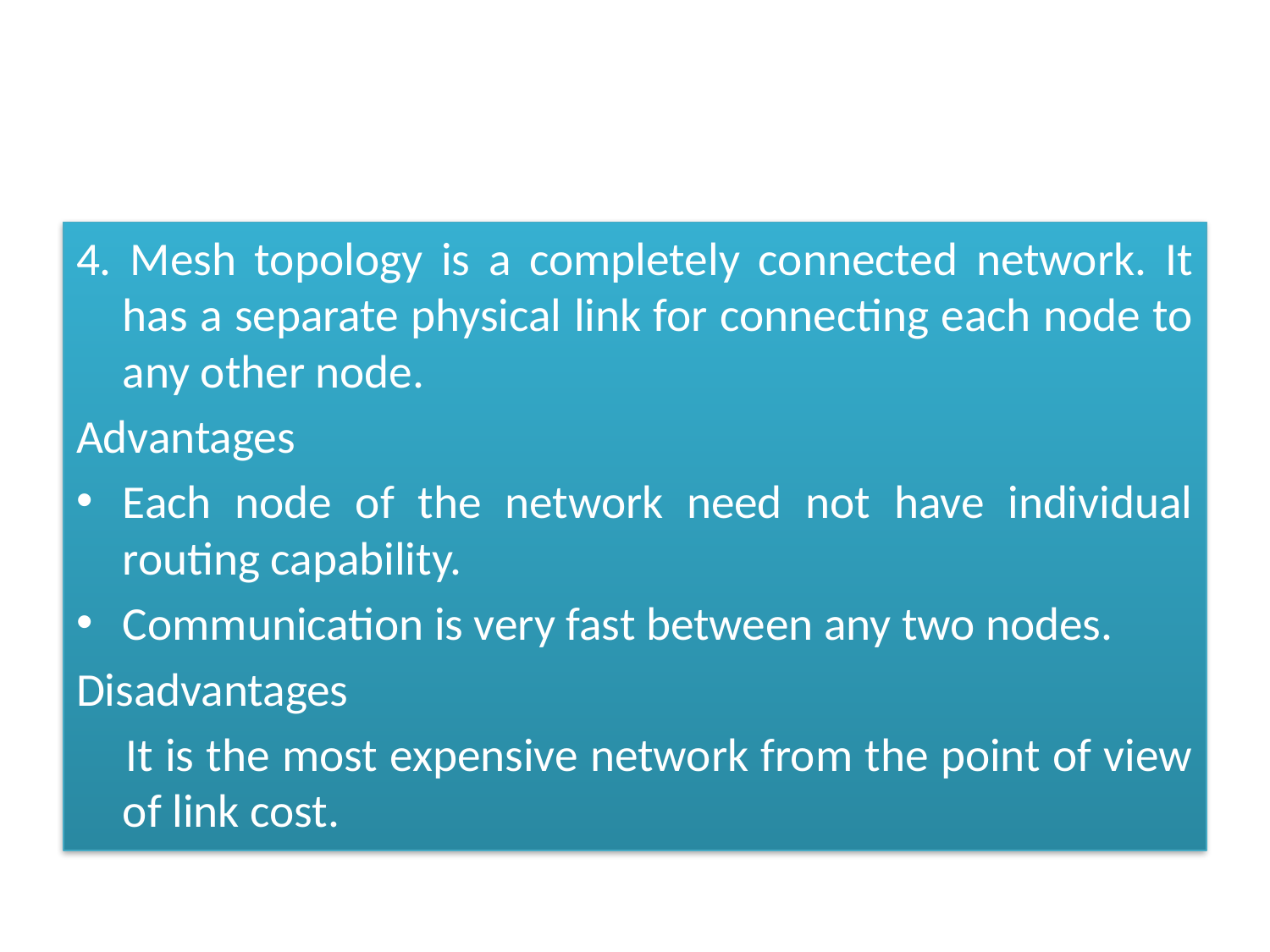

4. Mesh topology is a completely connected network. It has a separate physical link for connecting each node to any other node.
Advantages
Each node of the network need not have individual routing capability.
Communication is very fast between any two nodes.
Disadvantages
    It is the most expensive network from the point of view of link cost.